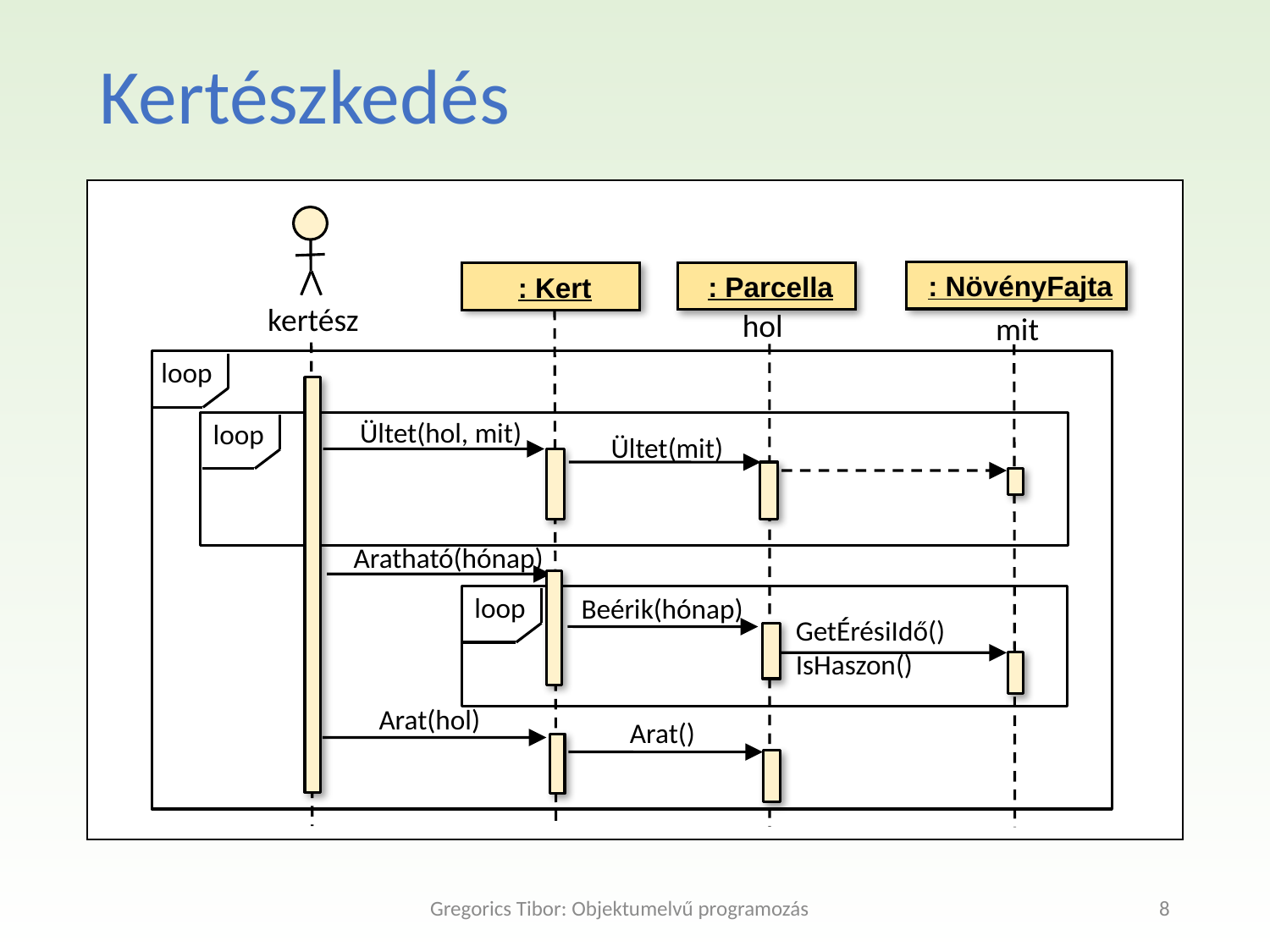

Kertészkedés

 : NövényFajta
 : Parcella
 : Kert

kertész
hol
mit

loop

Ültet(hol, mit)
loop

Ültet(mit)

Aratható(hónap)

loop
Beérik(hónap)

GetÉrésiIdő()
IsHaszon()

Arat(hol)
Arat()

Gregorics Tibor: Objektumelvű programozás
8